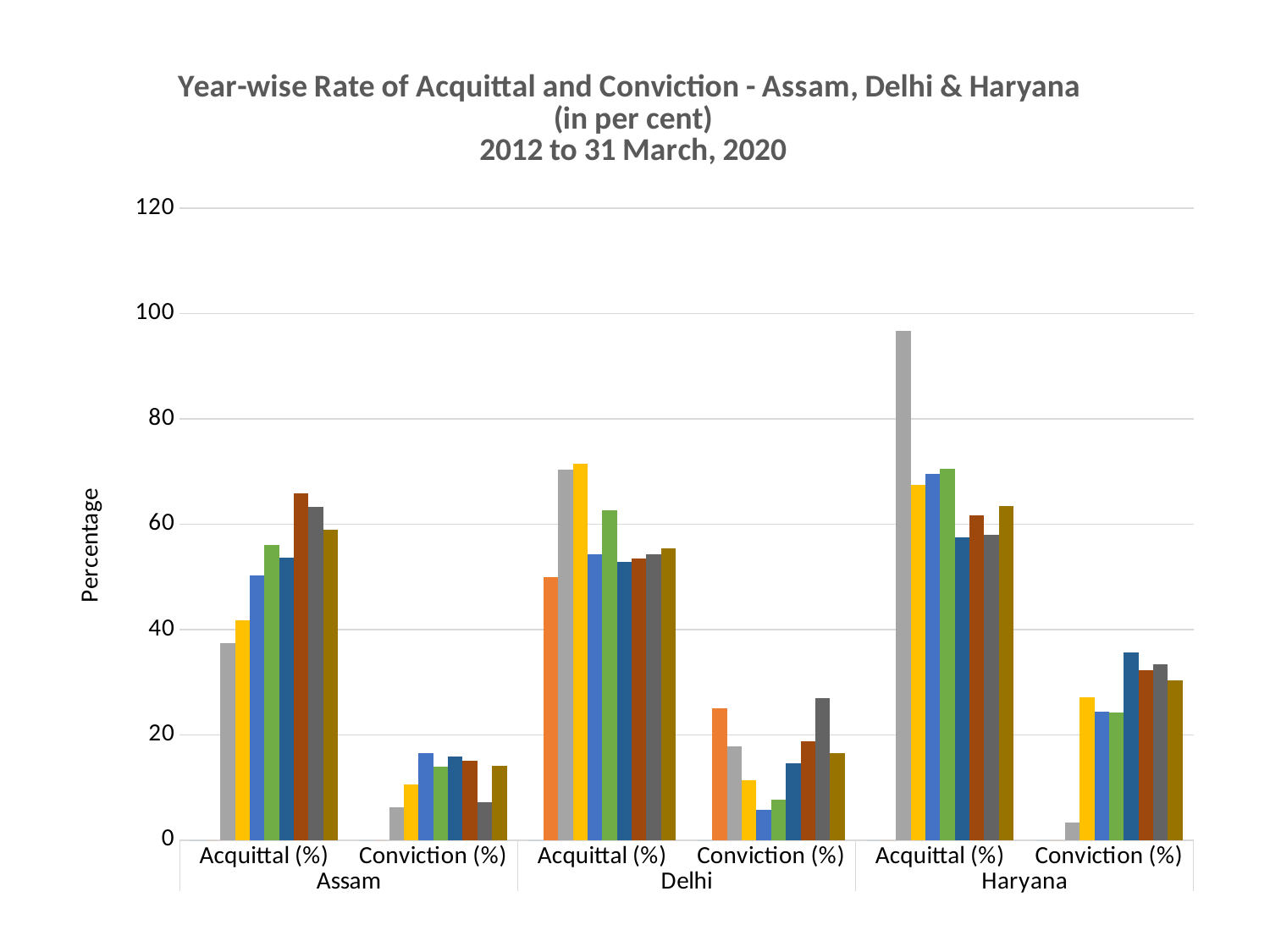

### Chart: Year-wise Rate of Acquittal and Conviction - Assam, Delhi & Haryana
(in per cent)
2012 to 31 March, 2020

| Category | 2012 | 2013 | 2014 | 2015 | 2016 | 2017 | 2018 | 2019 | 2020
( Up to
31 March,
2020) | Total |
|---|---|---|---|---|---|---|---|---|---|---|
| Acquittal (%) | 0.0 | 0.0 | 37.5 | 41.74757281553398 | 50.29585798816568 | 56.12535612535613 | 53.62517099863201 | 65.90038314176245 | 63.35616438356164 | 58.98004434589801 |
| Conviction (%) | 0.0 | 0.0 | 6.25 | 10.679611650485436 | 16.56804733727811 | 13.96011396011396 | 15.868673050615595 | 15.134099616858238 | 7.191780821917808 | 14.19068736141907 |
| Acquittal (%) | 0.0 | 50.0 | 70.29702970297029 | 71.42857142857143 | 54.36893203883495 | 62.637362637362635 | 52.886115444617786 | 53.45572354211663 | 54.372623574144484 | 55.49872122762148 |
| Conviction (%) | 0.0 | 25.0 | 17.82178217821782 | 11.428571428571429 | 5.825242718446602 | 7.6923076923076925 | 14.664586583463338 | 18.790496760259177 | 26.996197718631176 | 16.58141517476556 |
| Acquittal (%) | 0.0 | 0.0 | 96.66666666666667 | 67.48768472906403 | 69.62750716332378 | 70.51546391752578 | 57.51724137931035 | 61.710398445092316 | 58.03571428571429 | 63.48111658456486 |
| Conviction (%) | 0.0 | 0.0 | 3.3333333333333335 | 27.093596059113302 | 24.355300859598856 | 24.329896907216494 | 35.724137931034484 | 32.26433430515063 | 33.482142857142854 | 30.377668308702795 |